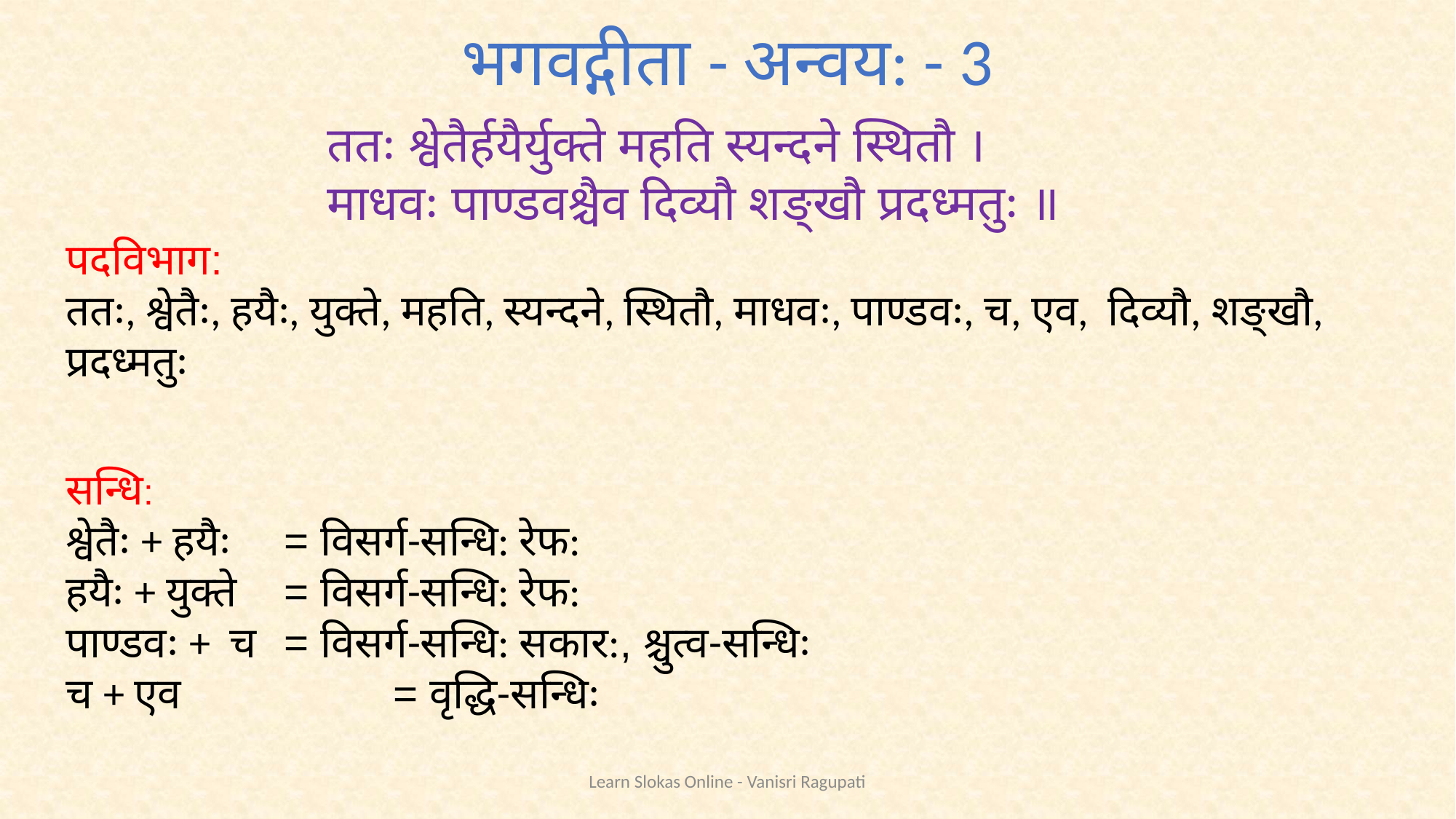

# भगवद्गीता - अन्वय: - 3
ततः श्वेतैर्हयैर्युक्ते महति स्यन्दने स्थितौ ।
माधवः पाण्डवश्चैव दिव्यौ शङ्खौ प्रदध्मतुः ॥
पदविभाग:
ततः, श्वेतैः, हयैः, युक्ते, महति, स्यन्दने, स्थितौ, माधवः, पाण्डवः, च, एव,  दिव्यौ, शङ्खौ, प्रदध्मतुः
सन्धि:
श्वेतैः + हयैः	= विसर्ग-सन्धि: रेफ:
हयैः + युक्ते 	= विसर्ग-सन्धि: रेफ:
पाण्डवः +  च 	= विसर्ग-सन्धि: सकार:, श्चुत्व-सन्धिः
च + एव 		= वृद्धि-सन्धिः
Learn Slokas Online - Vanisri Ragupati